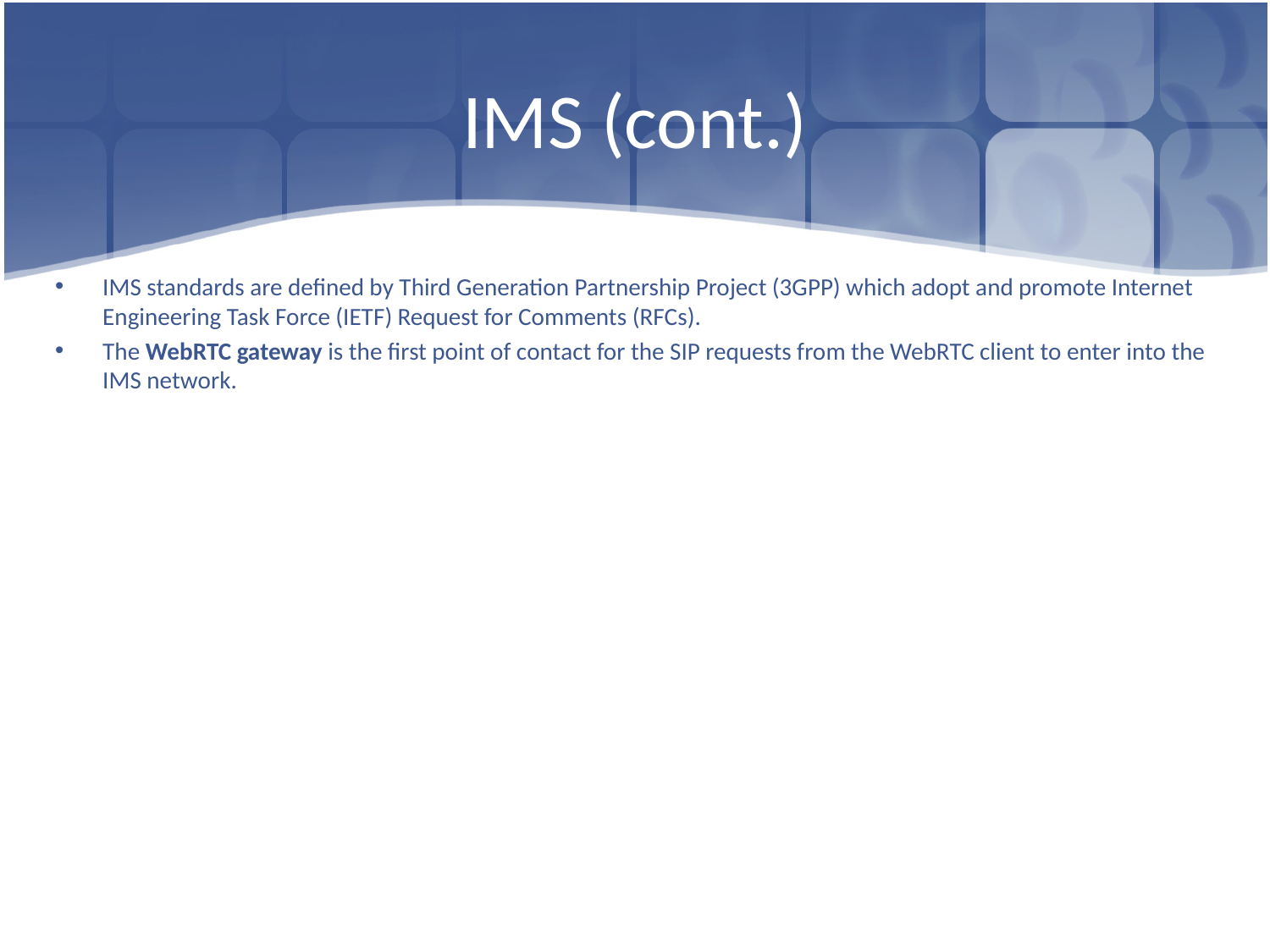

# IMS (cont.)
IMS standards are defined by Third Generation Partnership Project (3GPP) which adopt and promote Internet Engineering Task Force (IETF) Request for Comments (RFCs).
The WebRTC gateway is the first point of contact for the SIP requests from the WebRTC client to enter into the IMS network.